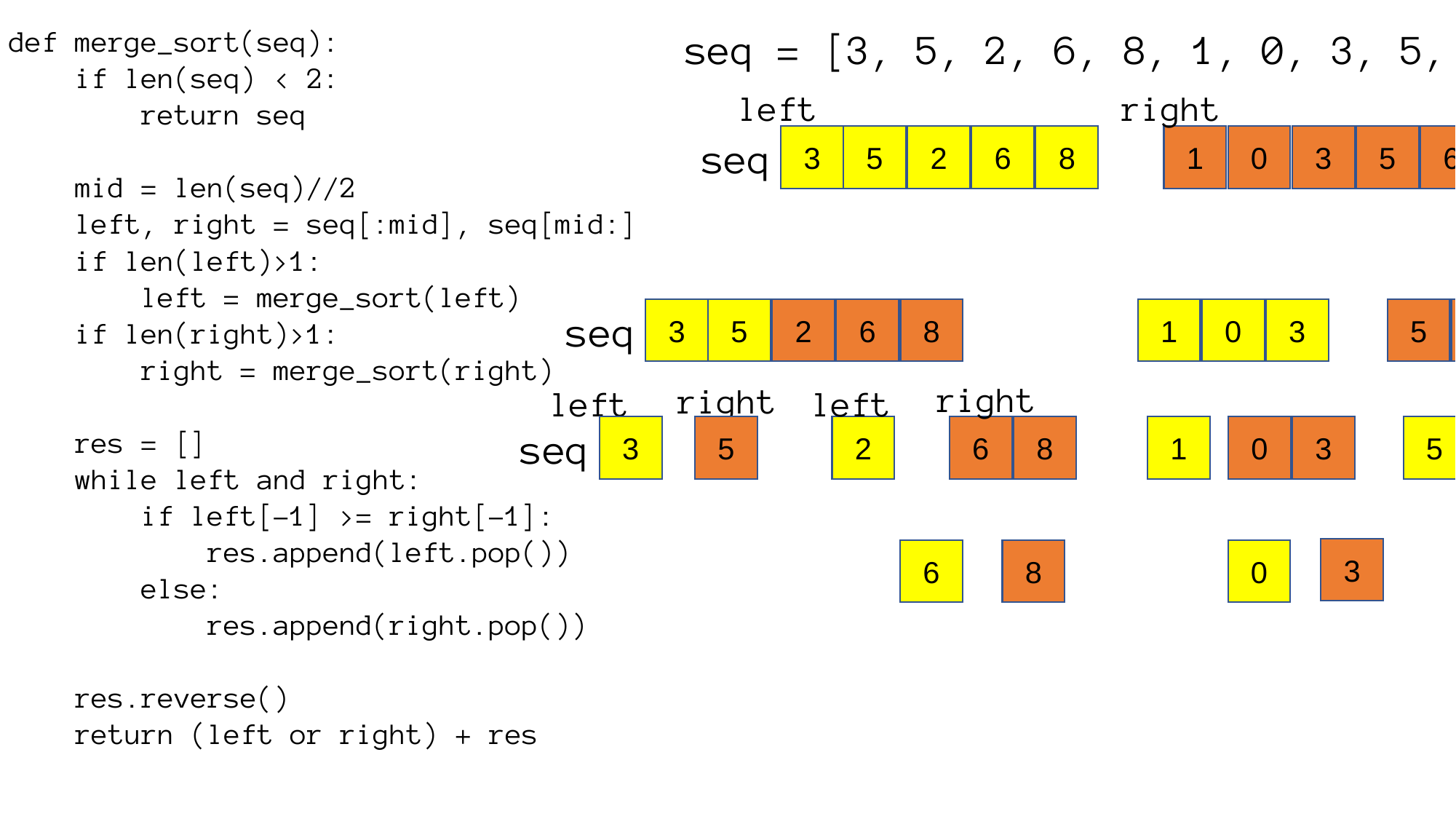

def merge_sort(seq):
    if len(seq) < 2:
        return seq

    mid = len(seq)//2
    left, right = seq[:mid], seq[mid:]
    if len(left)>1:
        left = merge_sort(left)
    if len(right)>1:
        right = merge_sort(right)

    res = []
    while left and right:
        if left[-1] >= right[-1]:
            res.append(left.pop())
        else:
            res.append(right.pop())

    res.reverse()
    return (left or right) + res
seq = [3, 5, 2, 6, 8, 1, 0, 3, 5, 6, 2]
left
right
seq
3
5
2
6
8
1
0
3
5
6
2
seq
3
5
2
6
8
1
0
3
5
6
2
right
right
left
left
seq
3
5
2
6
8
1
0
3
5
6
2
3
6
8
0
6
2